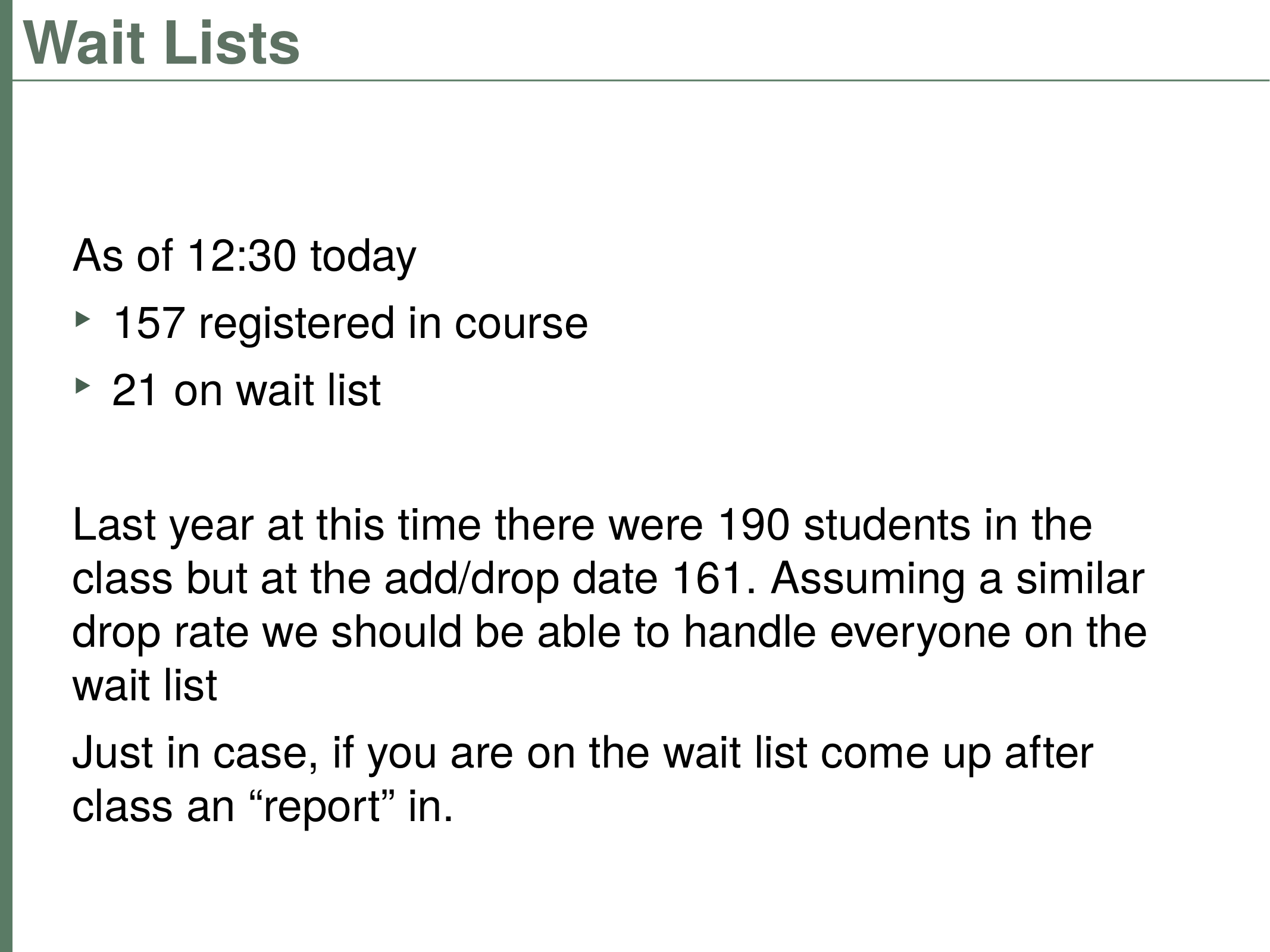

# Wait Lists
As of 12:30 today
157 registered in course
21 on wait list

Last year at this time there were 190 students in the class but at the add/drop date 161. Assuming a similar drop rate we should be able to handle everyone on the wait list
Just in case, if you are on the wait list come up after class an “report” in.